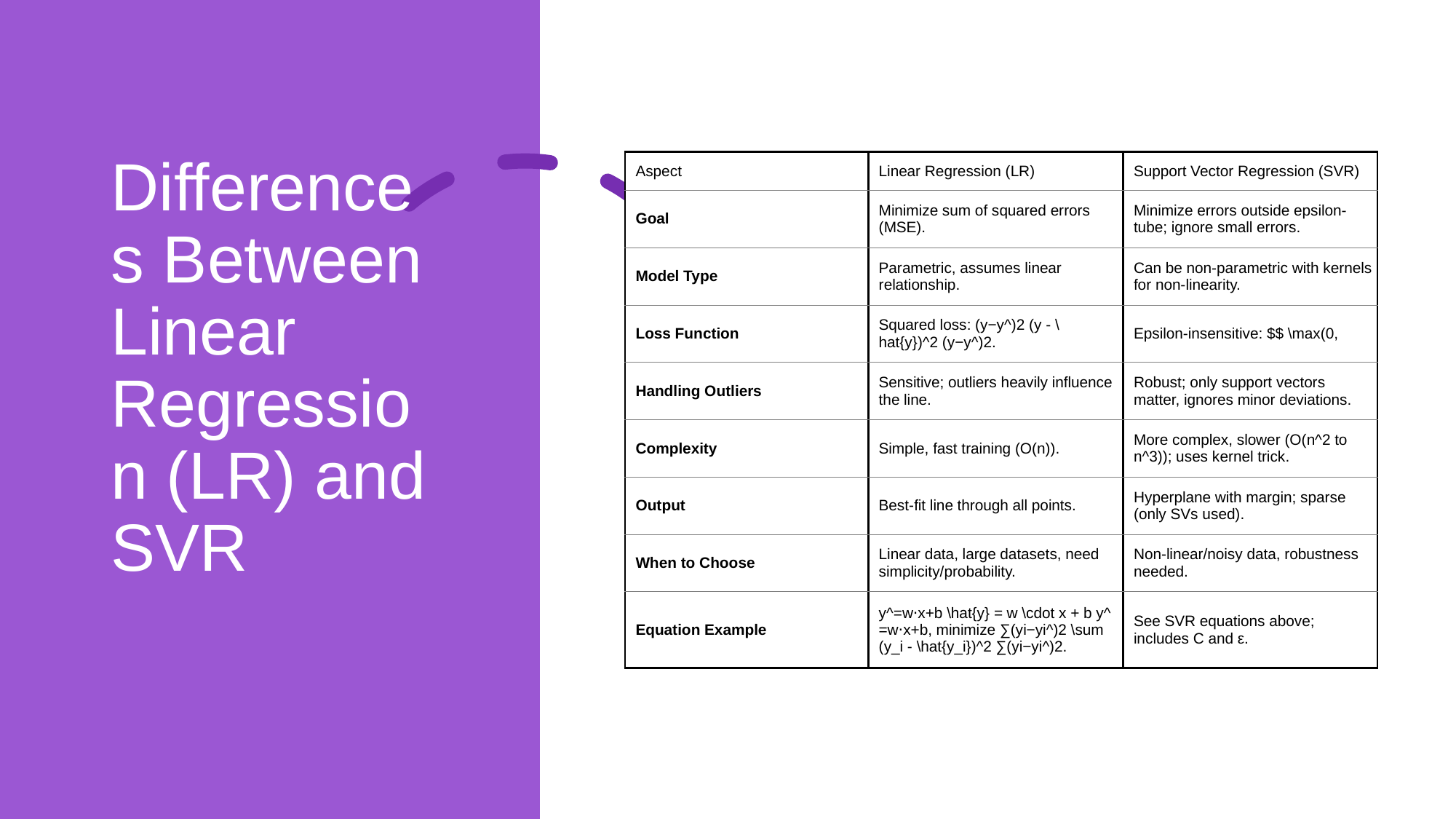

# Differences Between Linear Regression (LR) and SVR
| Aspect | Linear Regression (LR) | Support Vector Regression (SVR) |
| --- | --- | --- |
| Goal | Minimize sum of squared errors (MSE). | Minimize errors outside epsilon-tube; ignore small errors. |
| Model Type | Parametric, assumes linear relationship. | Can be non-parametric with kernels for non-linearity. |
| Loss Function | Squared loss: (y−y^)2 (y - \hat{y})^2 (y−y^​)2. | Epsilon-insensitive: $$ \max(0, |
| Handling Outliers | Sensitive; outliers heavily influence the line. | Robust; only support vectors matter, ignores minor deviations. |
| Complexity | Simple, fast training (O(n)). | More complex, slower (O(n^2 to n^3)); uses kernel trick. |
| Output | Best-fit line through all points. | Hyperplane with margin; sparse (only SVs used). |
| When to Choose | Linear data, large datasets, need simplicity/probability. | Non-linear/noisy data, robustness needed. |
| Equation Example | y^=w⋅x+b \hat{y} = w \cdot x + b y^​=w⋅x+b, minimize ∑(yi−yi^)2 \sum (y\_i - \hat{y\_i})^2 ∑(yi​−yi​^​)2. | See SVR equations above; includes C and ε. |